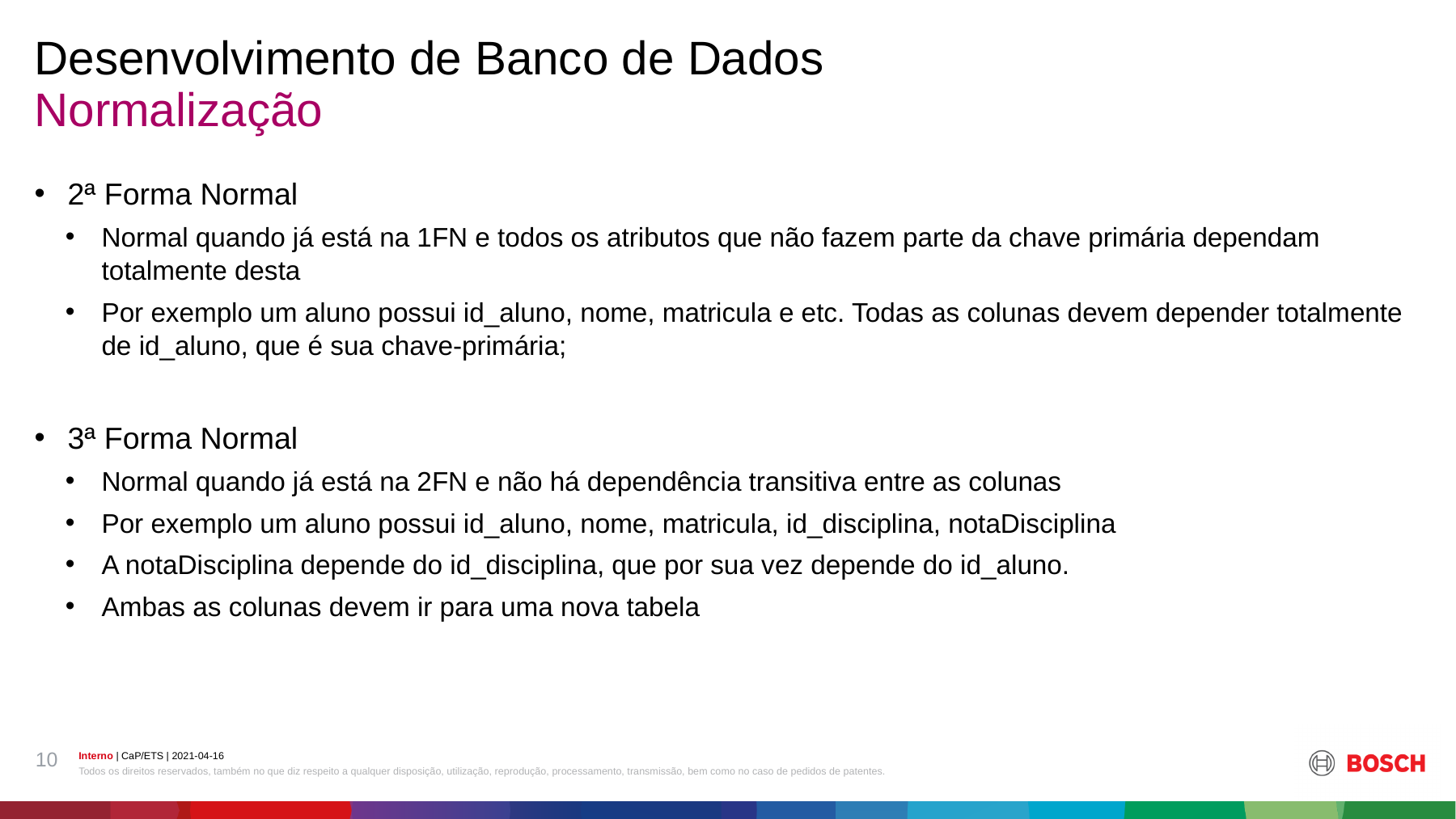

Desenvolvimento de Banco de Dados
# Normalização
2ª Forma Normal
Normal quando já está na 1FN e todos os atributos que não fazem parte da chave primária dependam totalmente desta
Por exemplo um aluno possui id_aluno, nome, matricula e etc. Todas as colunas devem depender totalmente de id_aluno, que é sua chave-primária;

3ª Forma Normal
Normal quando já está na 2FN e não há dependência transitiva entre as colunas
Por exemplo um aluno possui id_aluno, nome, matricula, id_disciplina, notaDisciplina
A notaDisciplina depende do id_disciplina, que por sua vez depende do id_aluno.
Ambas as colunas devem ir para uma nova tabela
10